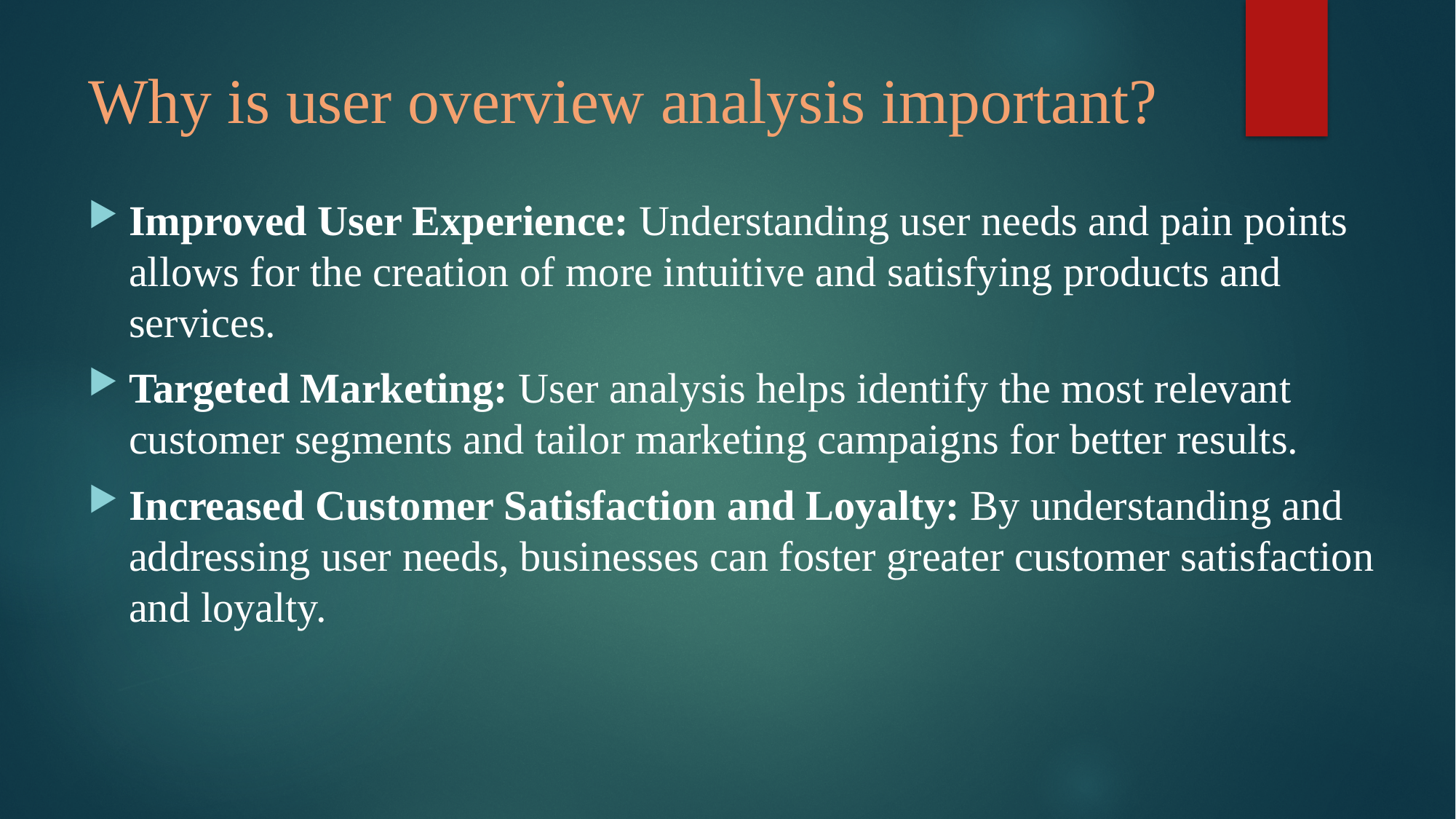

# Why is user overview analysis important?
Improved User Experience: Understanding user needs and pain points allows for the creation of more intuitive and satisfying products and services.
Targeted Marketing: User analysis helps identify the most relevant customer segments and tailor marketing campaigns for better results.
Increased Customer Satisfaction and Loyalty: By understanding and addressing user needs, businesses can foster greater customer satisfaction and loyalty.